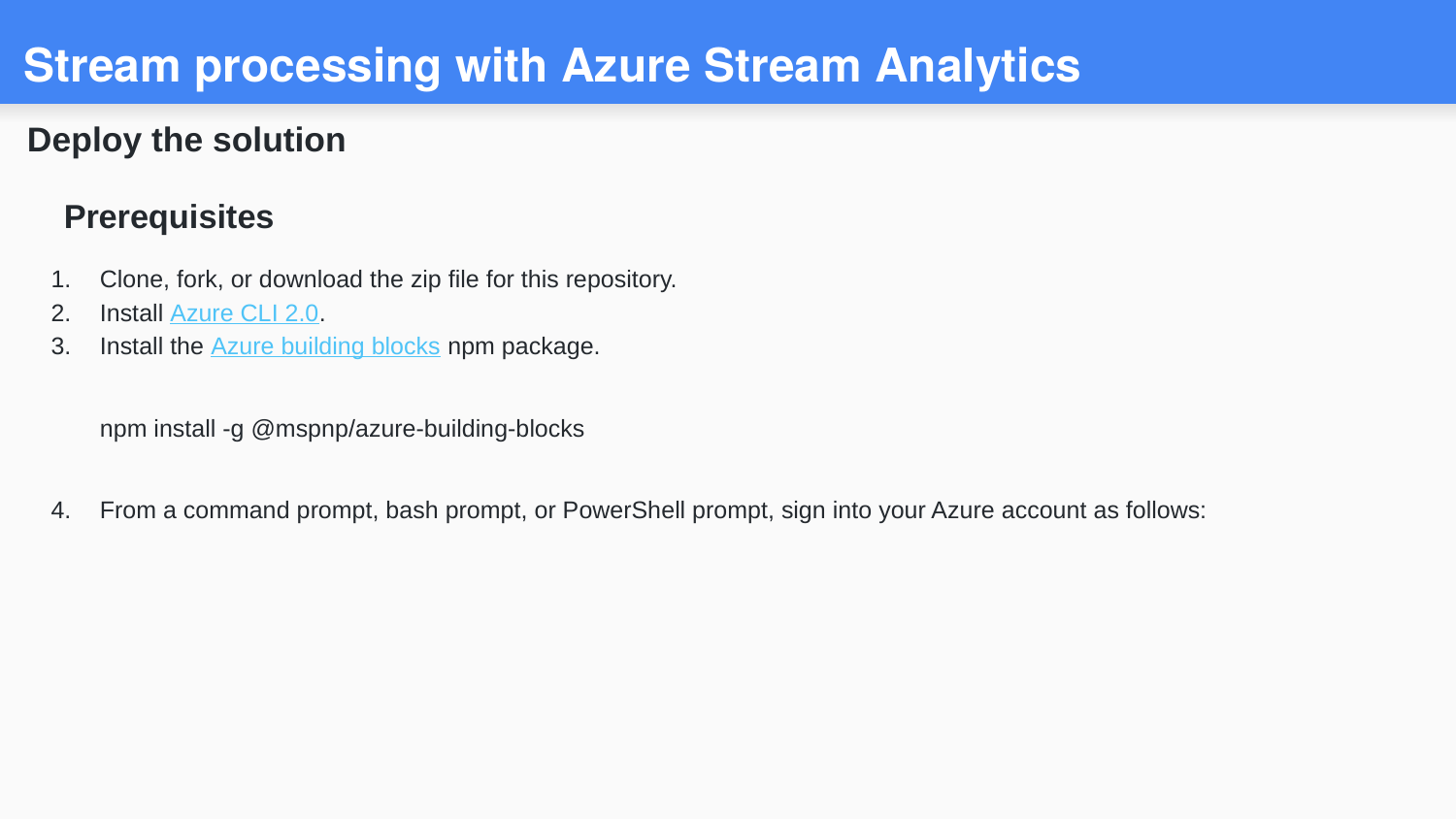

# Stream processing with Azure Stream Analytics
Deploy the solution
    Prerequisites
Clone, fork, or download the zip file for this repository.
Install Azure CLI 2.0.
Install the Azure building blocks npm package.
npm install -g @mspnp/azure-building-blocks
From a command prompt, bash prompt, or PowerShell prompt, sign into your Azure account as follows: